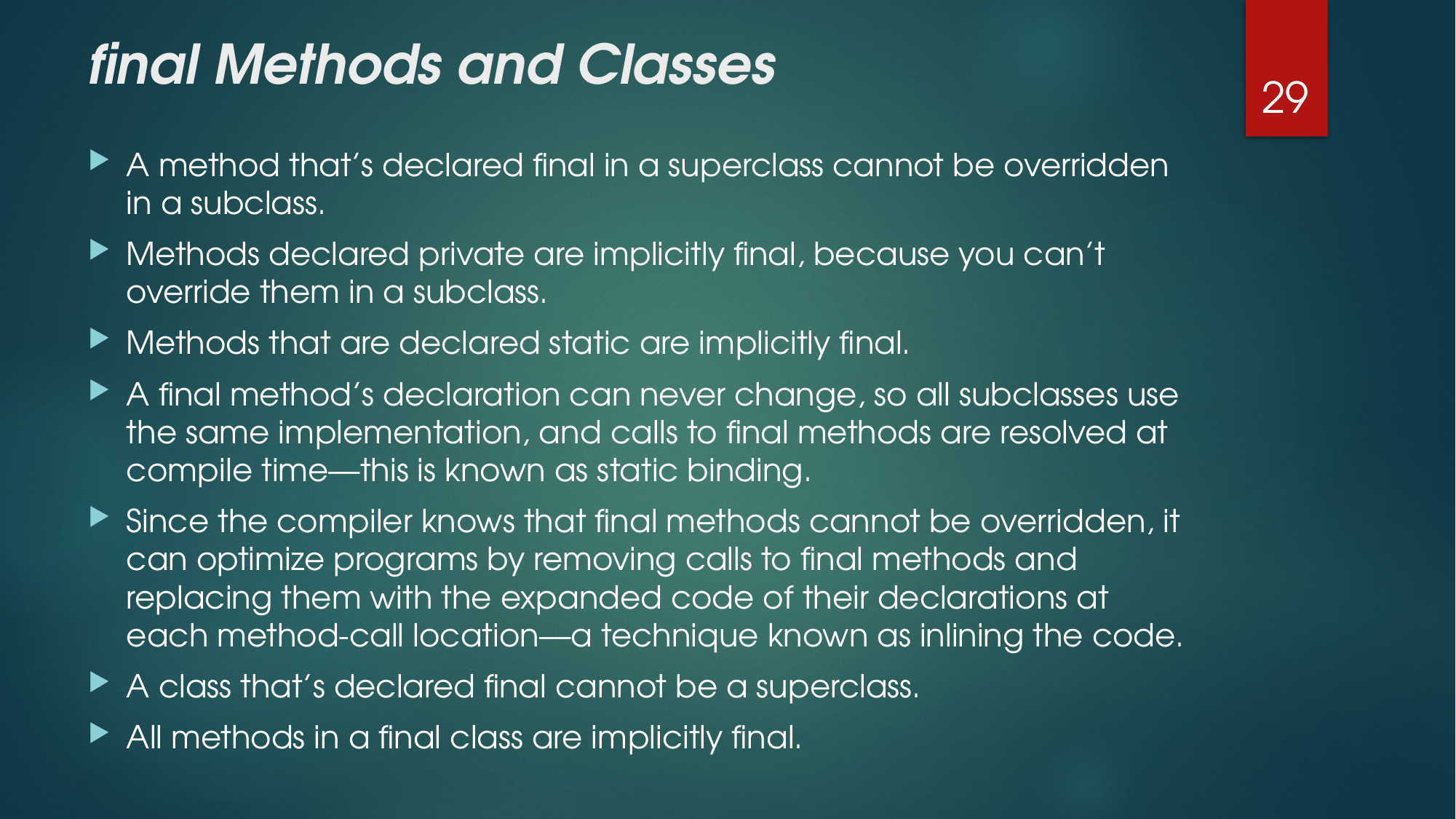

# final Methods and Classes
29
A method that’s declared final in a superclass cannot be overridden in a subclass.
Methods declared private are implicitly final, because you can’t override them in a subclass.
Methods that are declared static are implicitly final.
A final method’s declaration can never change, so all subclasses use the same implementation, and calls to final methods are resolved at compile time—this is known as static binding.
Since the compiler knows that final methods cannot be overridden, it can optimize programs by removing calls to final methods and replacing them with the expanded code of their declarations at each method-call location—a technique known as inlining the code.
A class that’s declared final cannot be a superclass.
All methods in a final class are implicitly final.